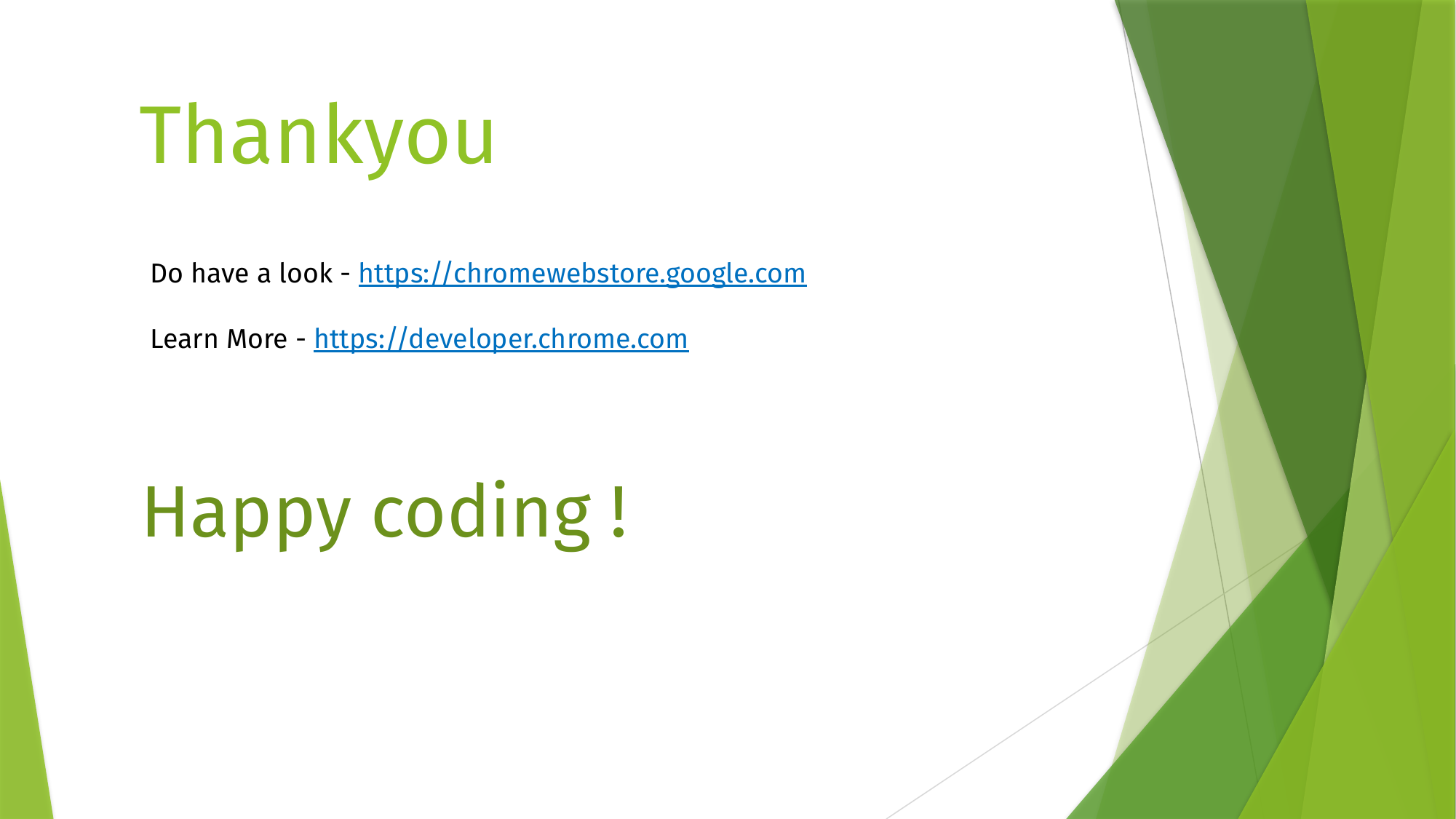

Thankyou
Do have a look - https://chromewebstore.google.com

Learn More - https://developer.chrome.com

Happy coding !